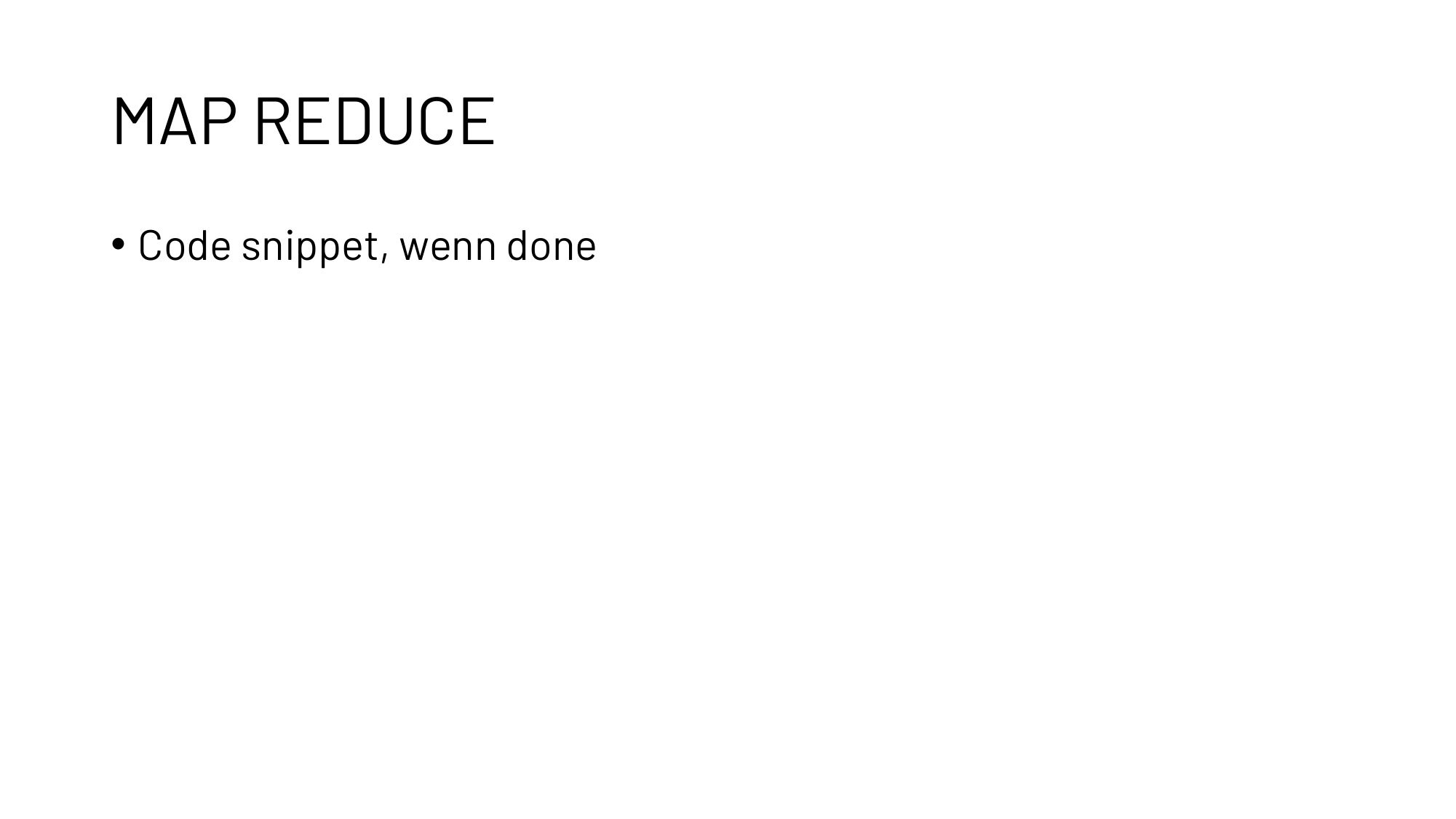

# Map Reduce
Code snippet, wenn done